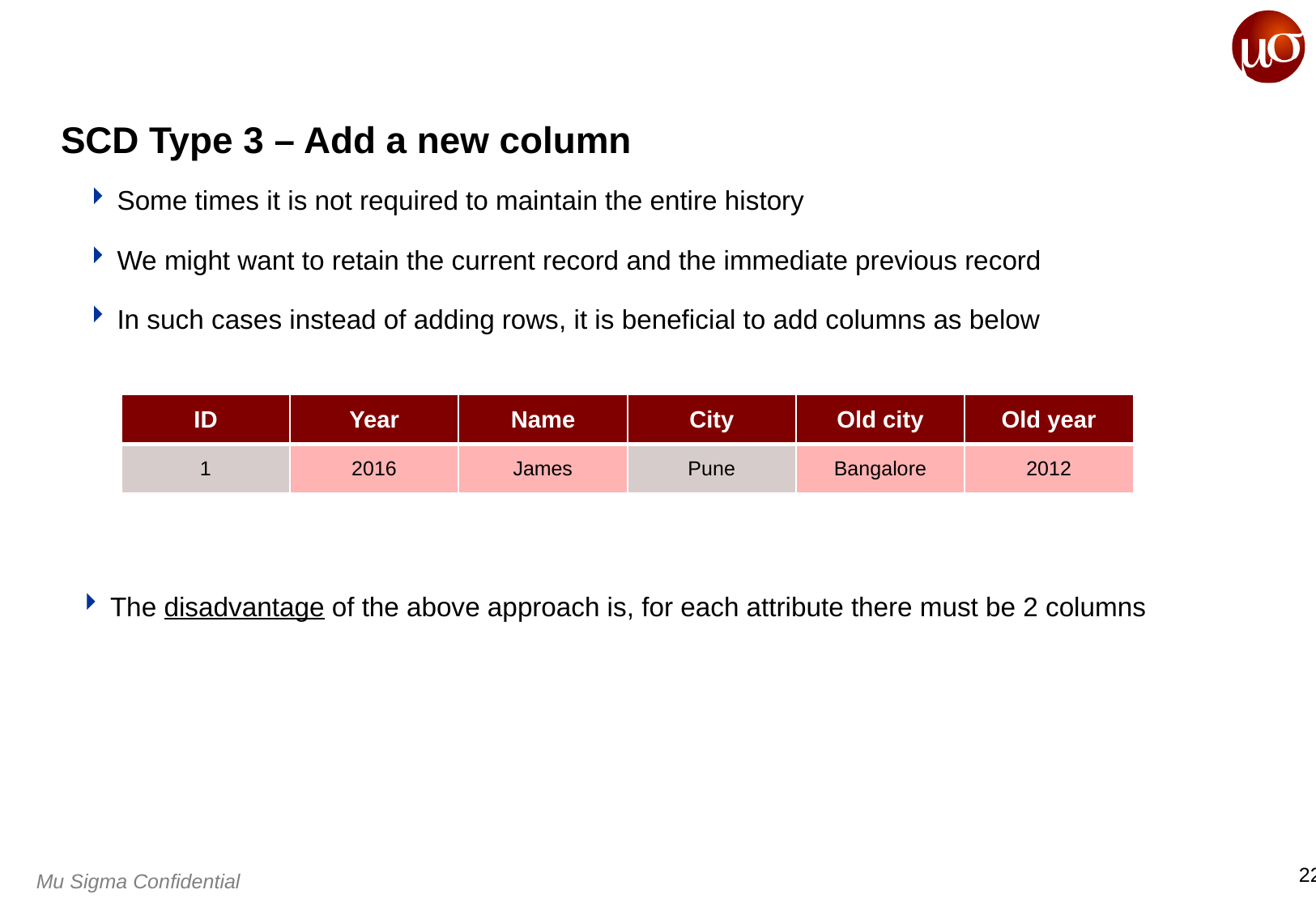

# SCD Type 3 – Add a new column
Some times it is not required to maintain the entire history
We might want to retain the current record and the immediate previous record
In such cases instead of adding rows, it is beneficial to add columns as below
| ID | Year | Name | City | Old city | Old year |
| --- | --- | --- | --- | --- | --- |
| 1 | 2016 | James | Pune | Bangalore | 2012 |
The disadvantage of the above approach is, for each attribute there must be 2 columns